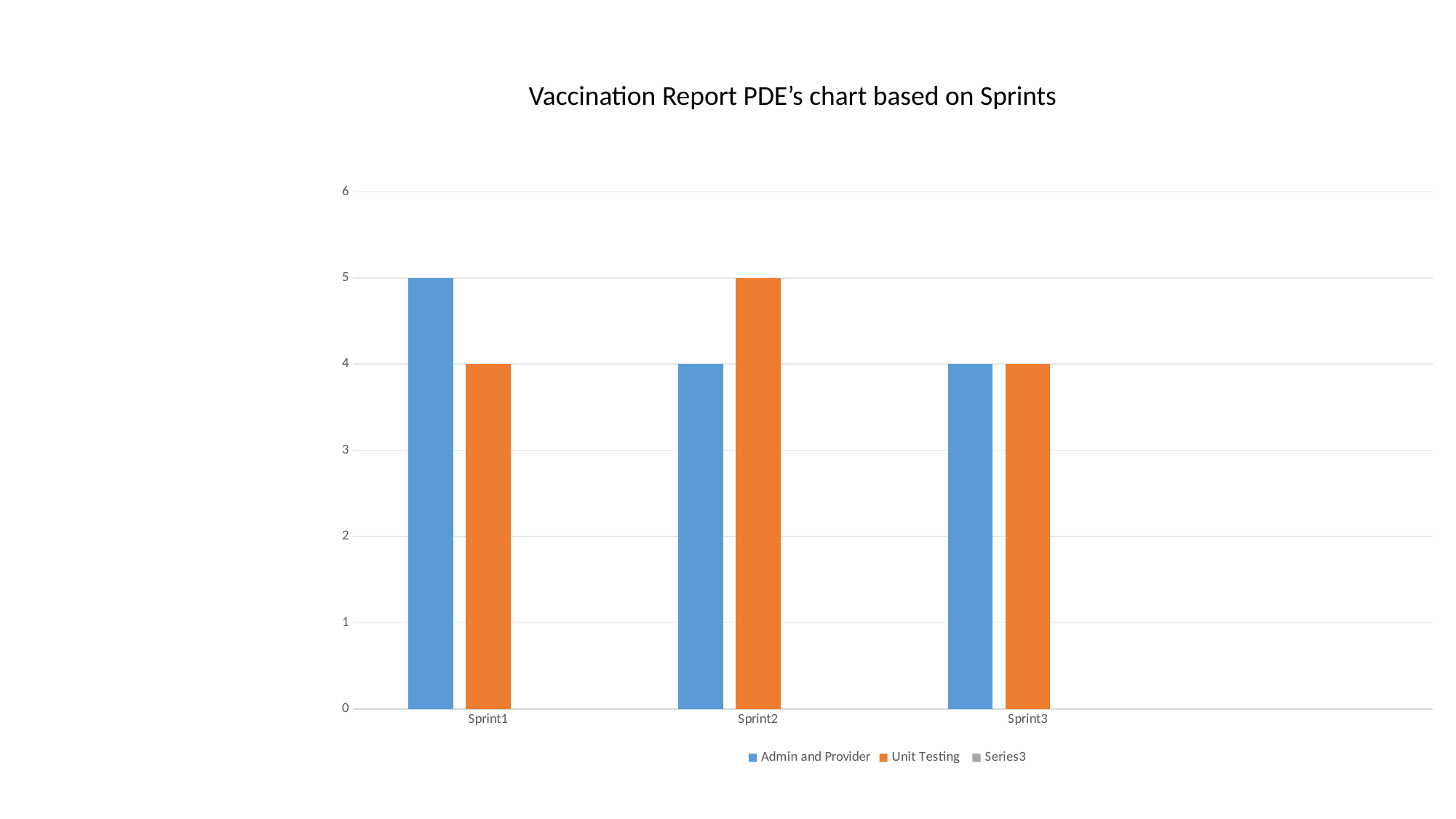

Vaccination Report PDE’s chart based on Sprints

### Chart

| Category | Admin and Provider | Unit Testing  |  |
|---|---|---|---|
| Sprint1 | 5.0 | 4.0 | None |
| Sprint2 | 4.0 | 5.0 | None |
| Sprint3 | 4.0 | 4.0 | None |
|  | None | None | None |